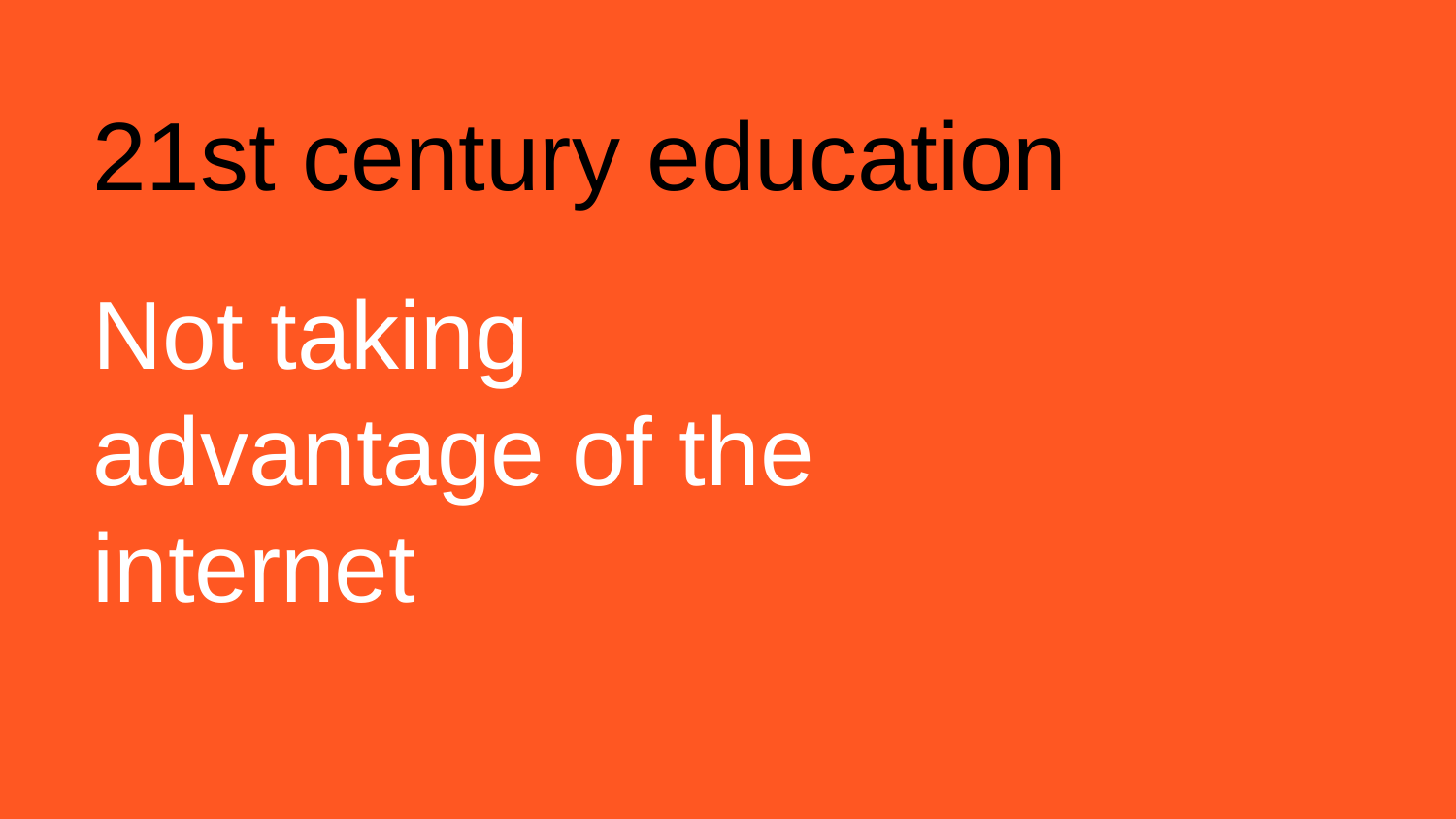

21st century education
# Not taking advantage of the internet